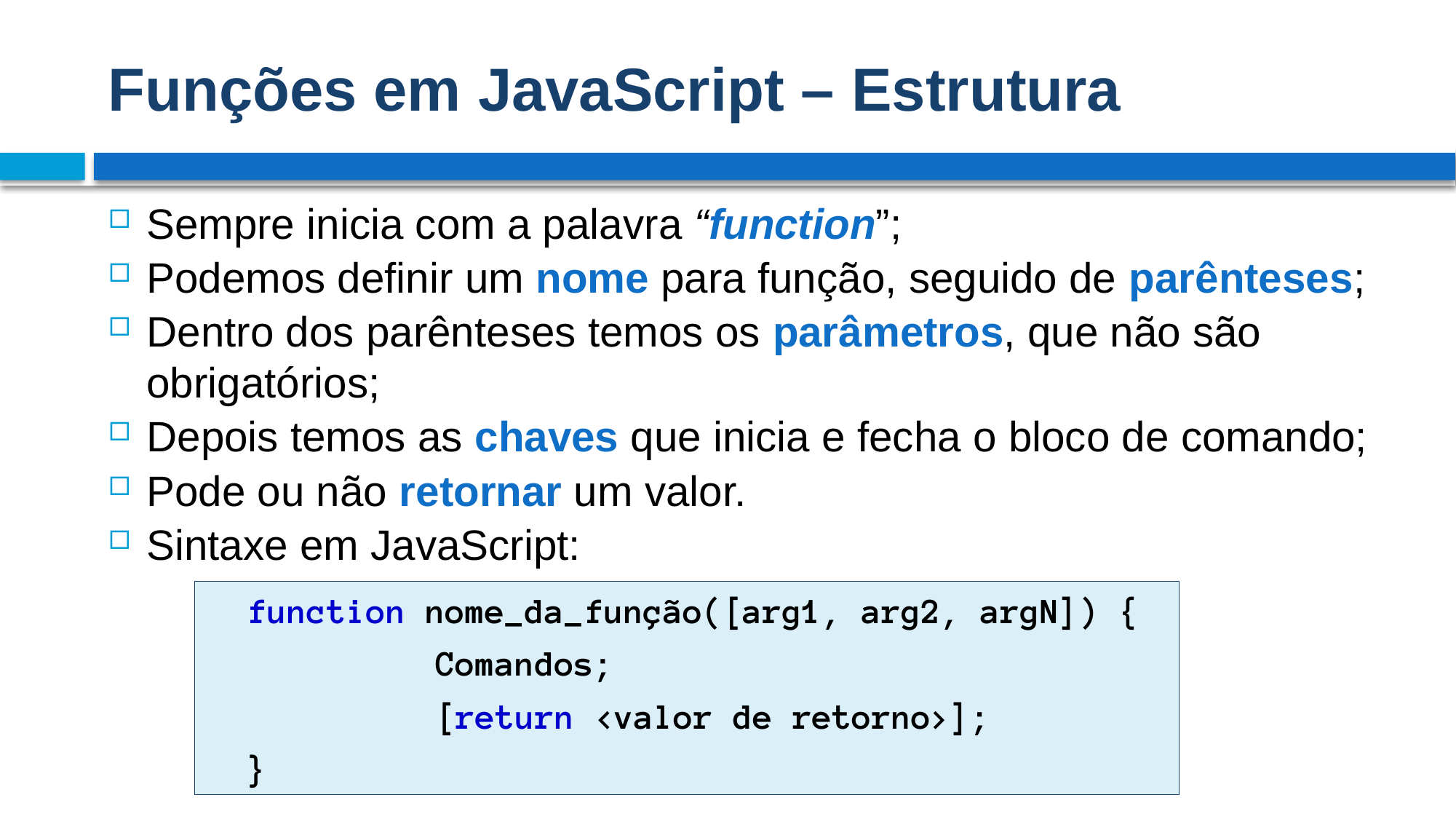

# Funções em JavaScript – Estrutura
5
Sempre inicia com a palavra “function”;
Podemos definir um nome para função, seguido de parênteses;
Dentro dos parênteses temos os parâmetros, que não são obrigatórios;
Depois temos as chaves que inicia e fecha o bloco de comando;
Pode ou não retornar um valor.
Sintaxe em JavaScript:

function nome_da_função([arg1, arg2, argN]) {
	    Comandos;
	    [return <valor de retorno>];
}